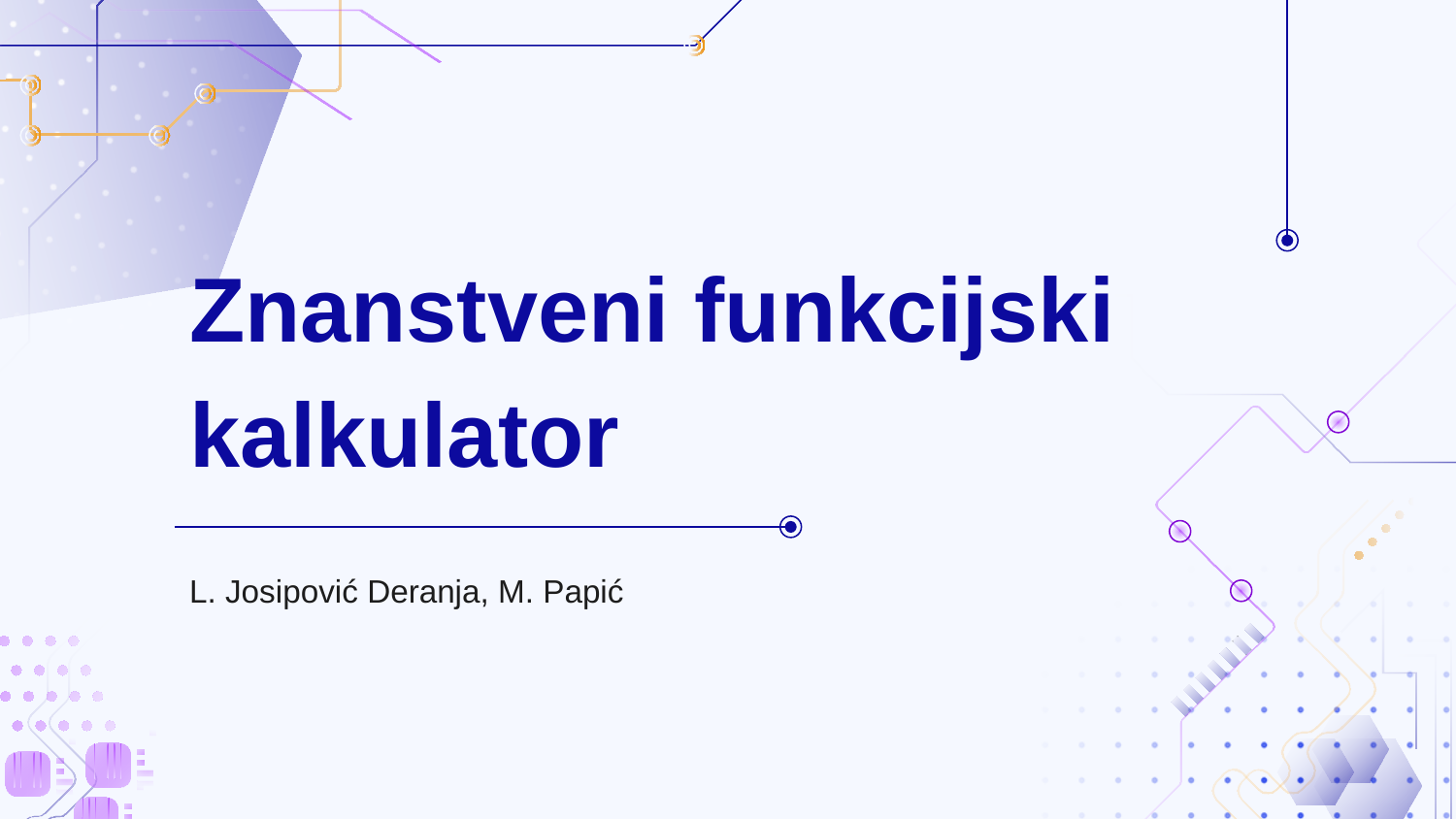

# Znanstveni funkcijski kalkulator

L. Josipović Deranja, M. Papić